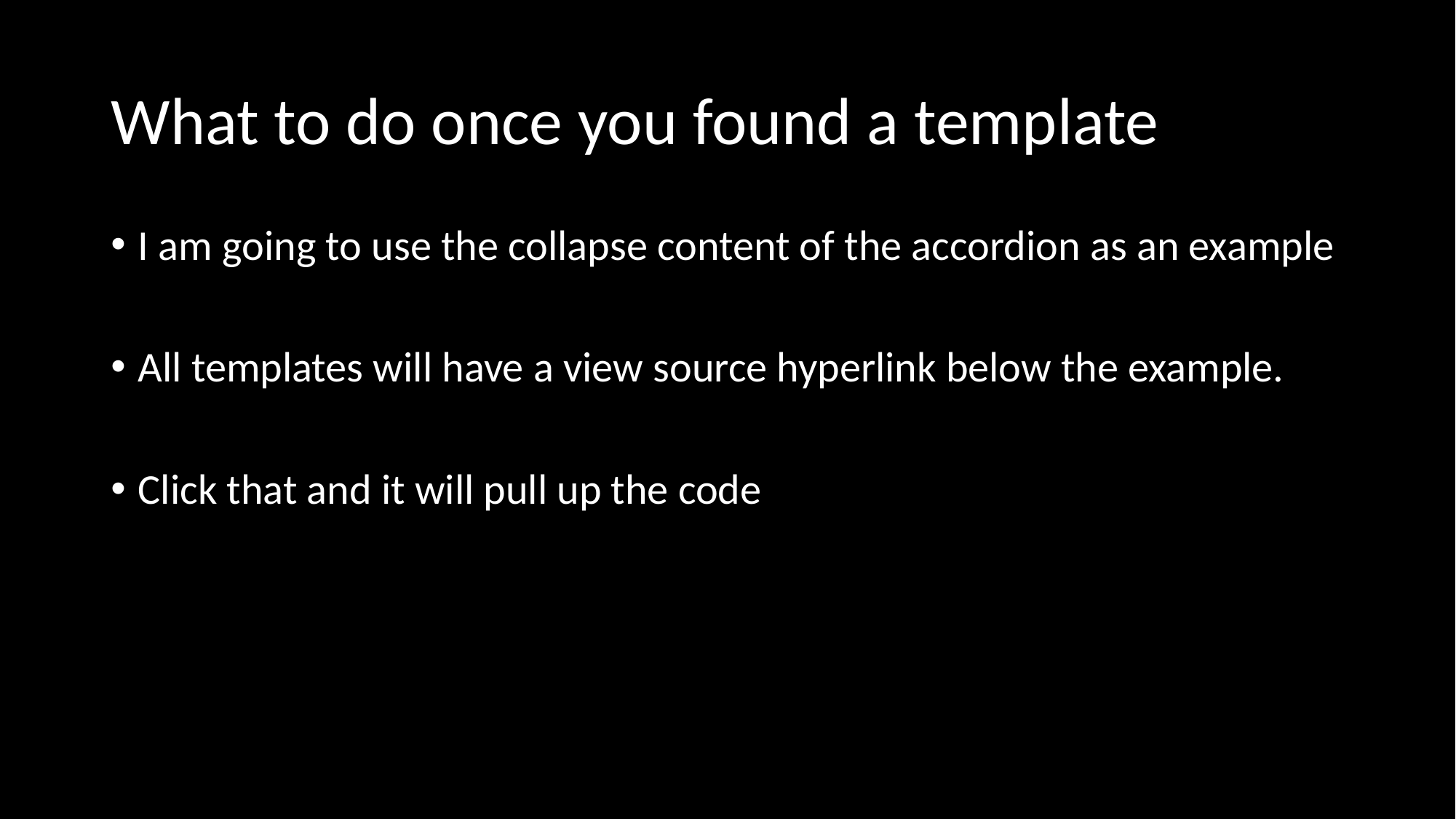

# What to do once you found a template
I am going to use the collapse content of the accordion as an example

All templates will have a view source hyperlink below the example.

Click that and it will pull up the code